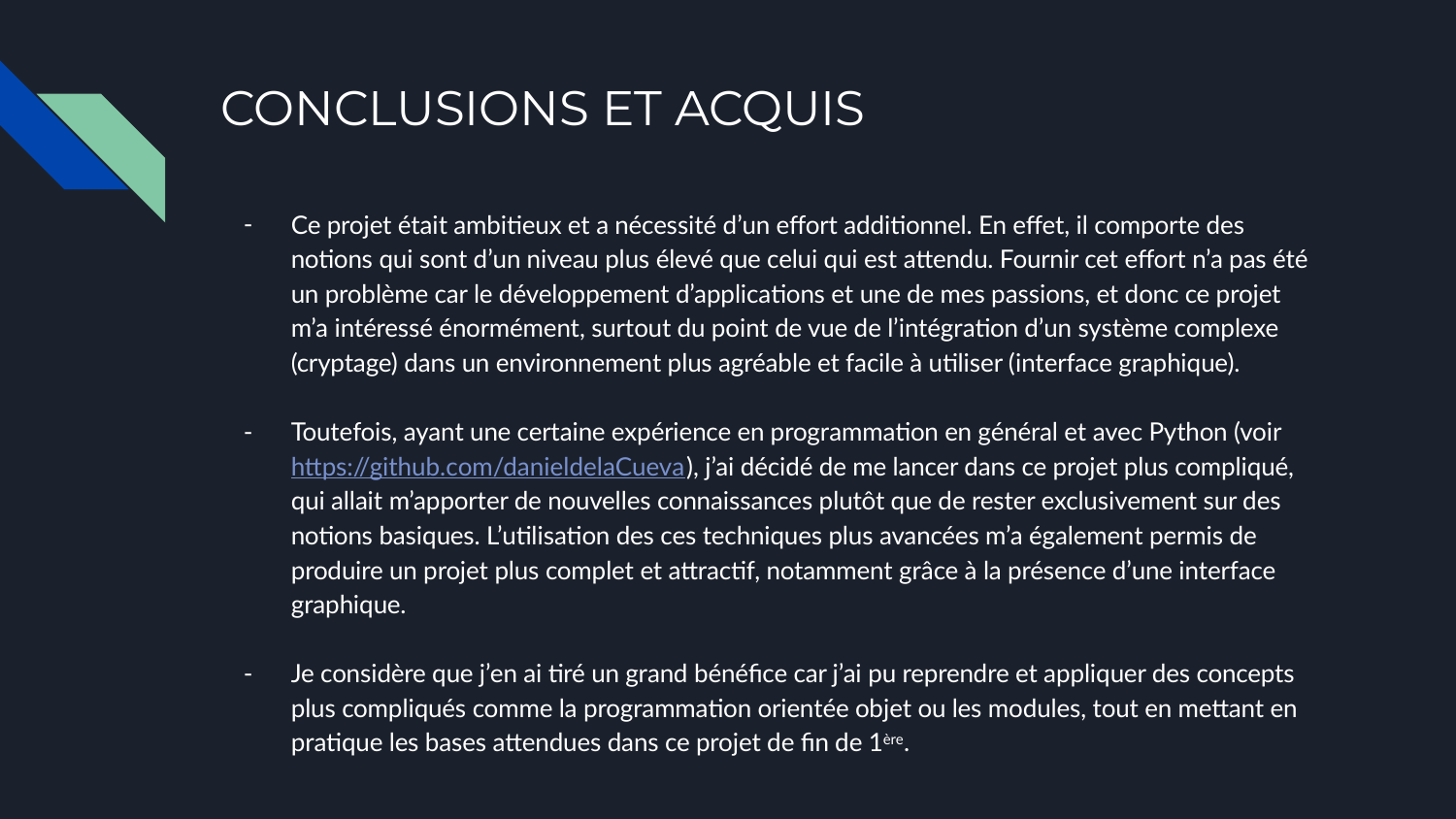

# CONCLUSIONS ET ACQUIS
Ce projet était ambitieux et a nécessité d’un effort additionnel. En effet, il comporte des notions qui sont d’un niveau plus élevé que celui qui est attendu. Fournir cet effort n’a pas été un problème car le développement d’applications et une de mes passions, et donc ce projet m’a intéressé énormément, surtout du point de vue de l’intégration d’un système complexe (cryptage) dans un environnement plus agréable et facile à utiliser (interface graphique).

Toutefois, ayant une certaine expérience en programmation en général et avec Python (voir https://github.com/danieldelaCueva ), j’ai décidé de me lancer dans ce projet plus compliqué, qui allait m’apporter de nouvelles connaissances plutôt que de rester exclusivement sur des notions basiques. L’utilisation des ces techniques plus avancées m’a également permis de produire un projet plus complet et attractif, notamment grâce à la présence d’une interface graphique.

Je considère que j’en ai tiré un grand bénéfice car j’ai pu reprendre et appliquer des concepts plus compliqués comme la programmation orientée objet ou les modules, tout en mettant en pratique les bases attendues dans ce projet de fin de 1ère.